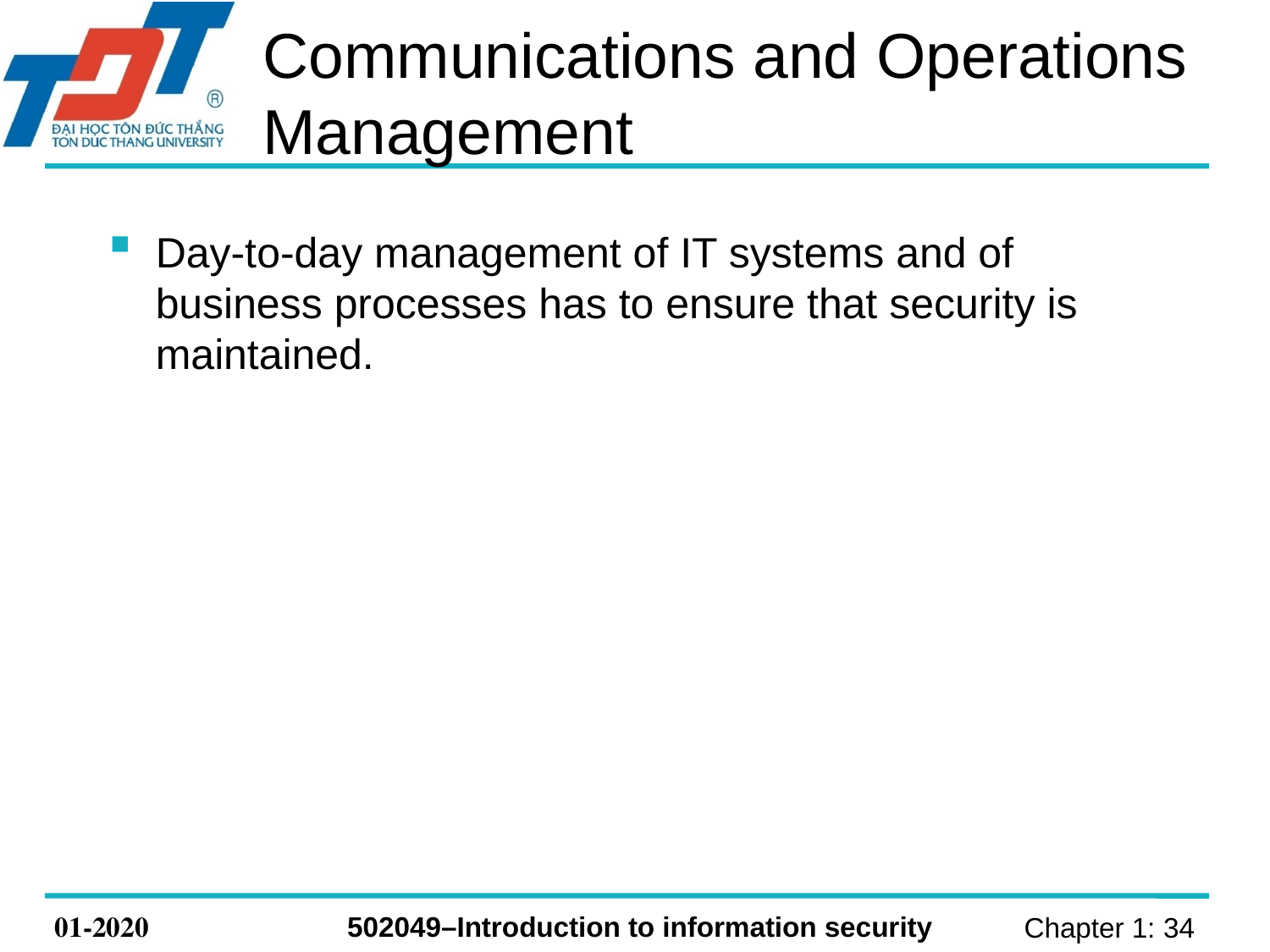

# Communications and Operations Management
Day-to-day management of IT systems and of business processes has to ensure that security is maintained.